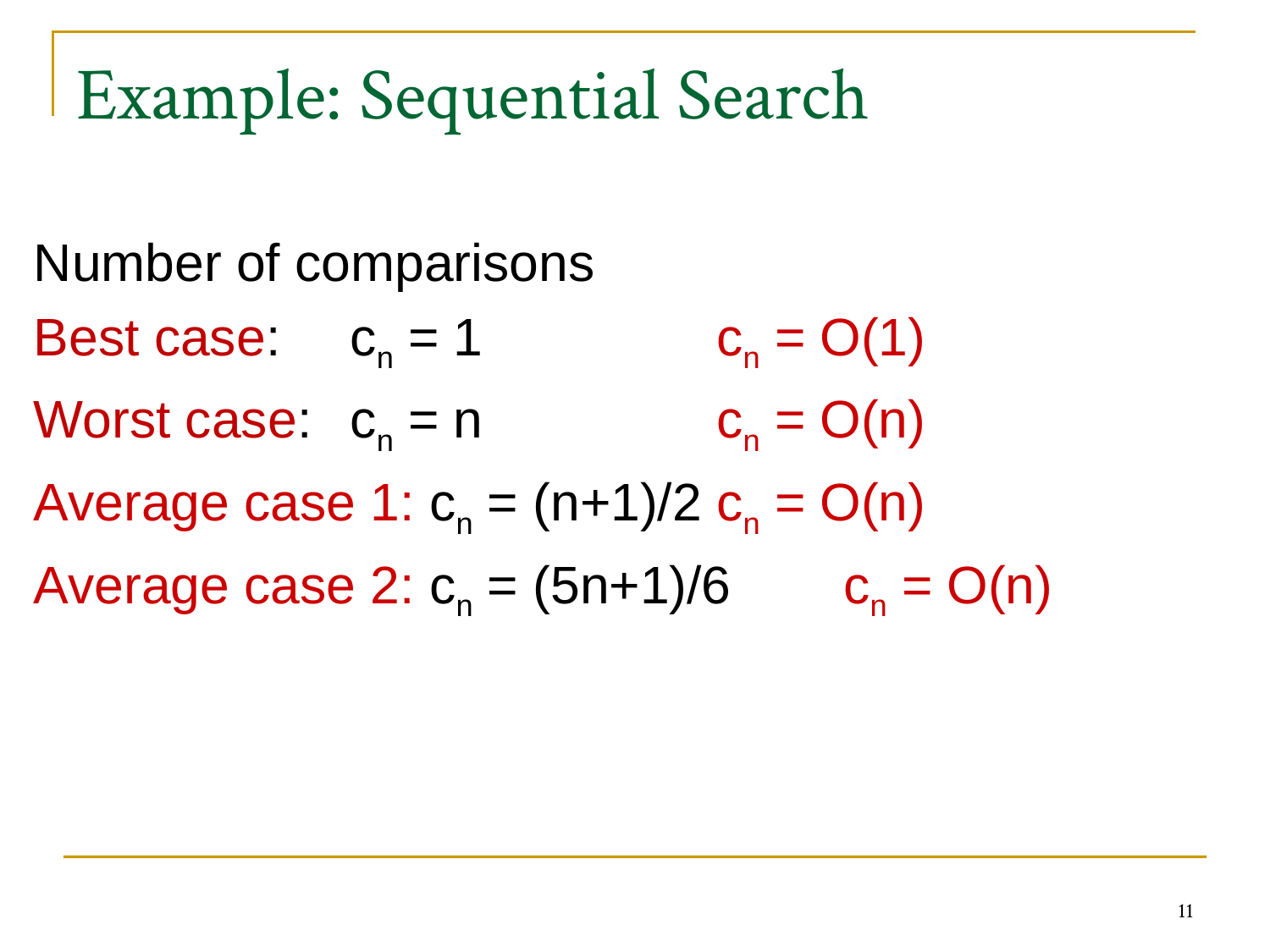

# Example: Sequential Search
Number of comparisons
Best case: 	 cn = 1	 	cn = O(1)
Worst case: 	 cn = n	        	cn = O(n)
Average case 1: cn = (n+1)/2	cn = O(n)
Average case 2: cn = (5n+1)/6	cn = O(n)

11